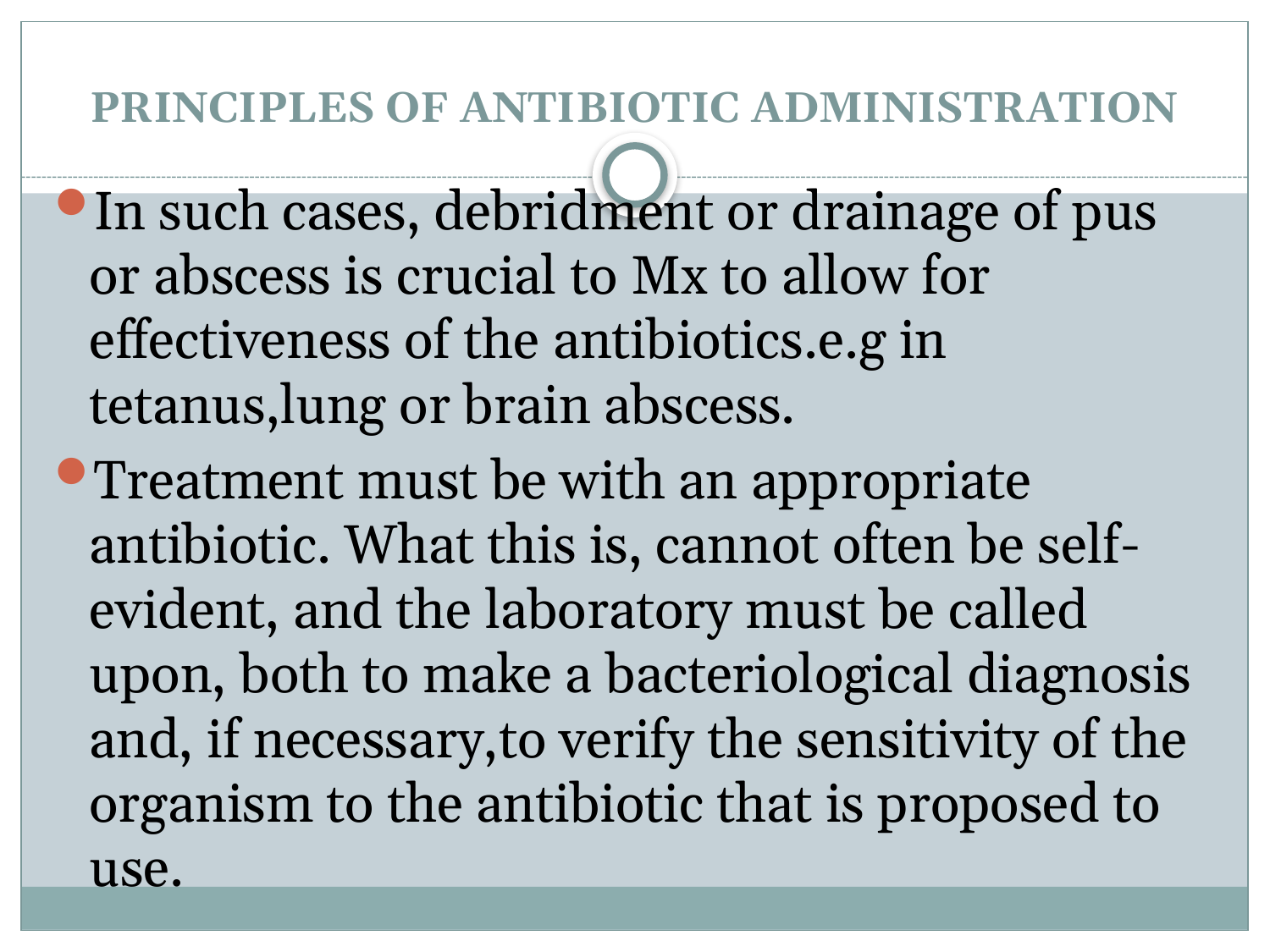

# PRINCIPLES OF ANTIBIOTIC ADMINISTRATION
In such cases, debridment or drainage of pus or abscess is crucial to Mx to allow for effectiveness of the antibiotics.e.g in tetanus,lung or brain abscess.
Treatment must be with an appropriate antibiotic. What this is, cannot often be self-evident, and the laboratory must be called upon, both to make a bacteriological diagnosis and, if necessary,to verify the sensitivity of the organism to the antibiotic that is proposed to use.